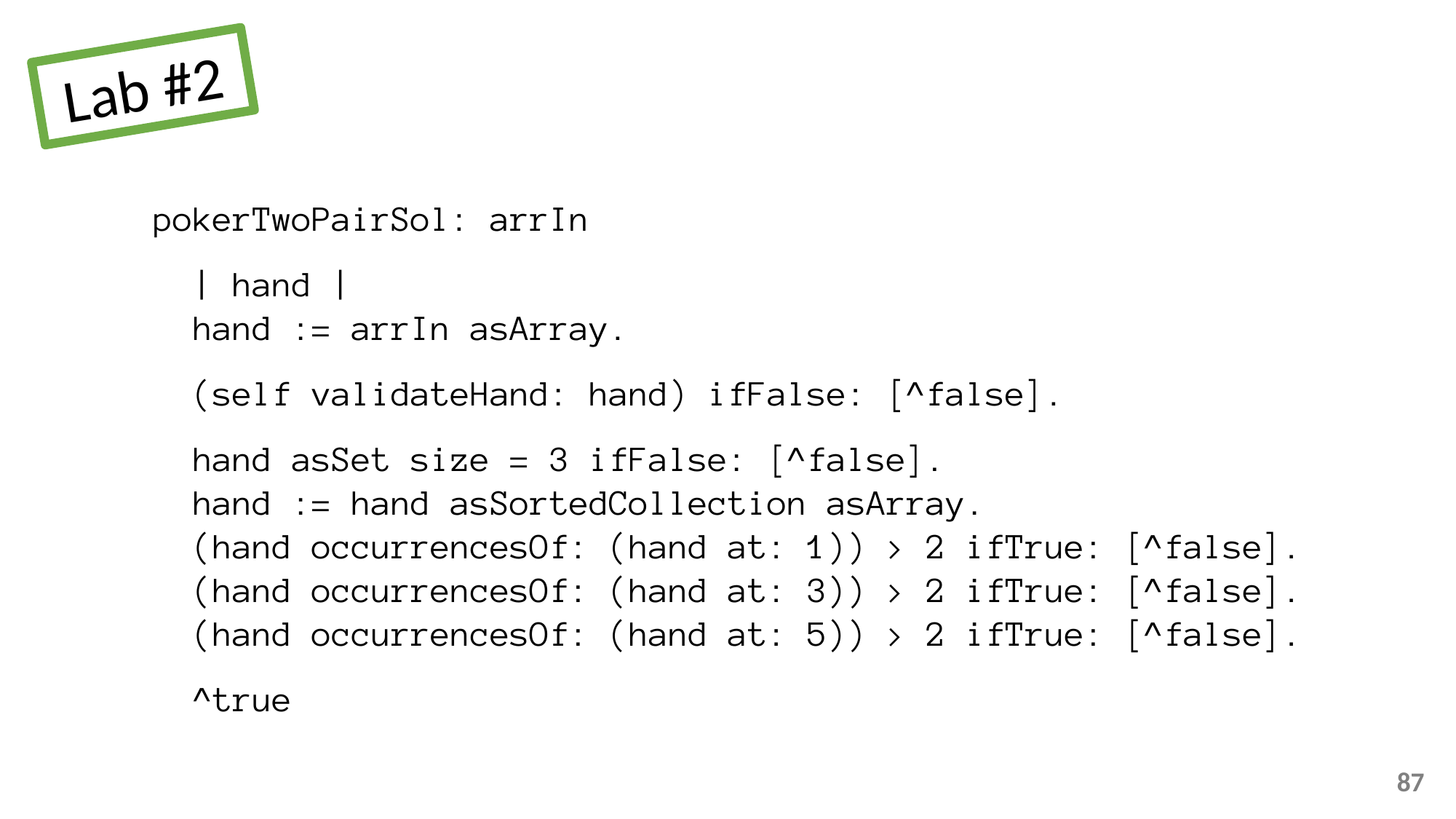

Lab #2
pokerTwoPairSol: arrIn

  | hand |
  hand := arrIn asArray.

  (self validateHand: hand) ifFalse: [^false].

  hand asSet size = 3 ifFalse: [^false].
  hand := hand asSortedCollection asArray.
  (hand occurrencesOf: (hand at: 1)) > 2 ifTrue: [^false].
  (hand occurrencesOf: (hand at: 3)) > 2 ifTrue: [^false].
  (hand occurrencesOf: (hand at: 5)) > 2 ifTrue: [^false].

  ^true
87